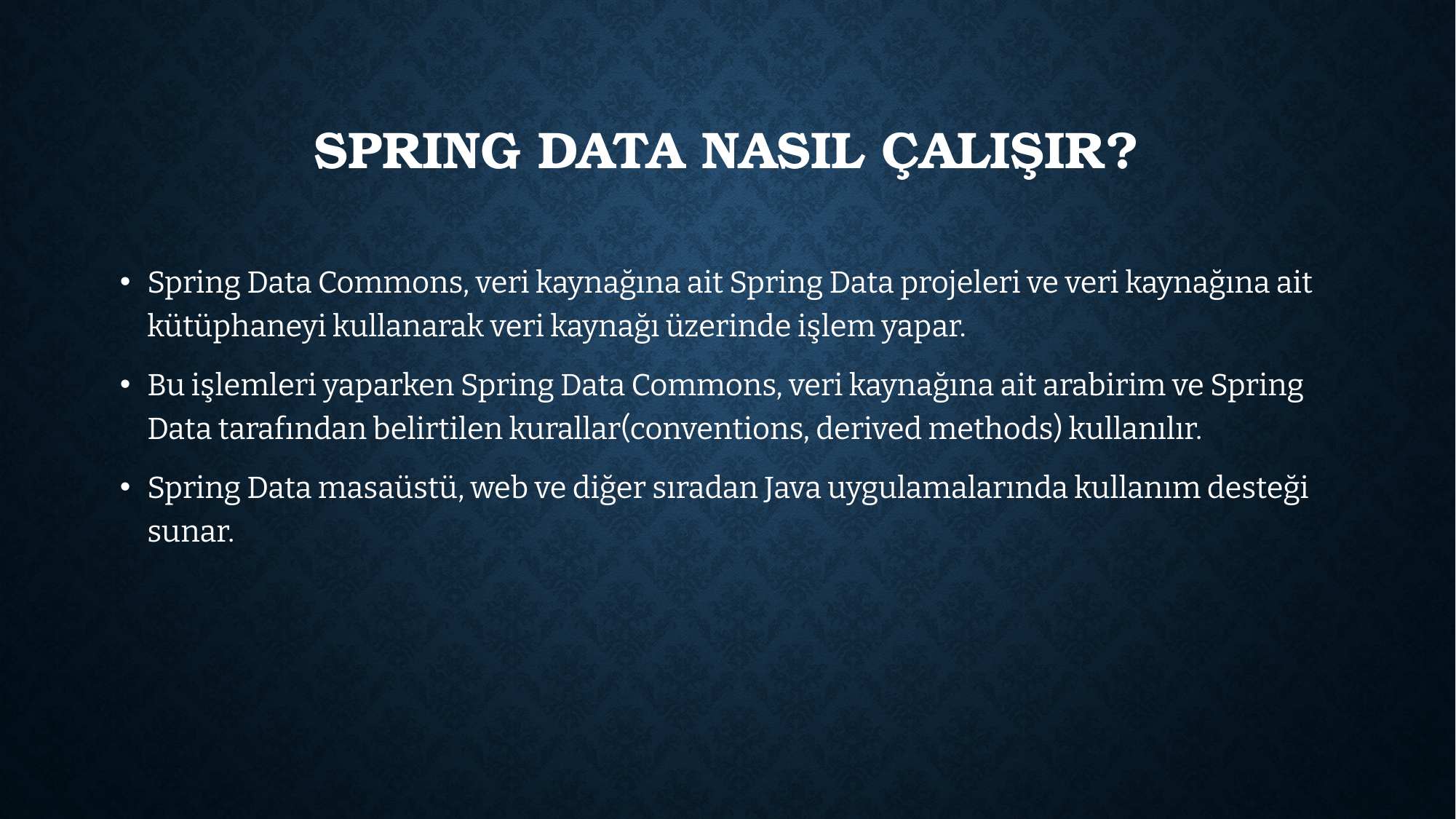

# Spring Data nasıl çalışır?
Spring Data Commons, veri kaynağına ait Spring Data projeleri ve veri kaynağına ait kütüphaneyi kullanarak veri kaynağı üzerinde işlem yapar.
Bu işlemleri yaparken Spring Data Commons, veri kaynağına ait arabirim ve Spring Data tarafından belirtilen kurallar(conventions, derived methods) kullanılır.
Spring Data masaüstü, web ve diğer sıradan Java uygulamalarında kullanım desteği sunar.